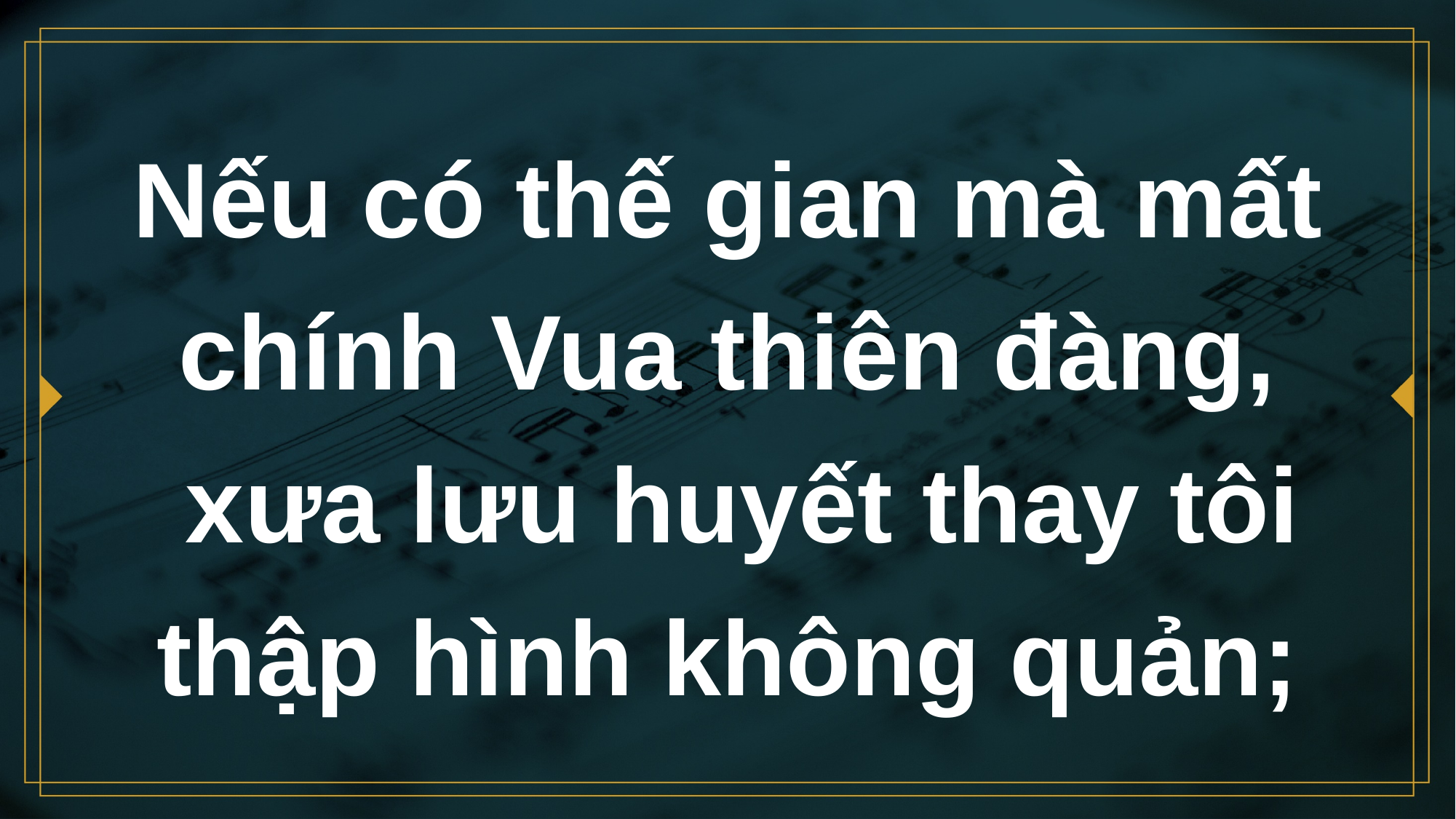

# Nếu có thế gian mà mất chính Vua thiên đàng, xưa lưu huyết thay tôi thập hình không quản;